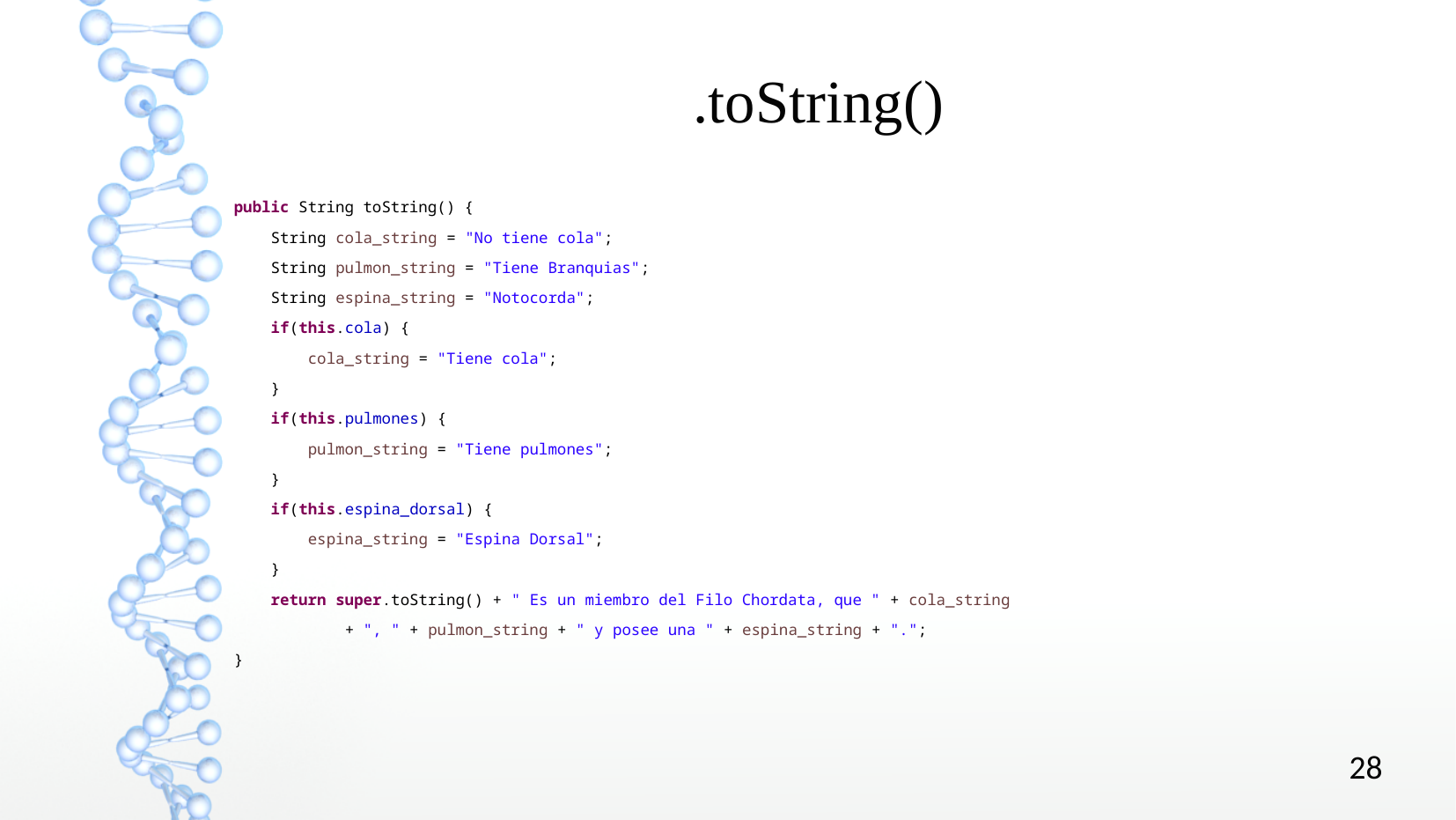

.toString()
public String toString() {
    String cola_string = "No tiene cola";
    String pulmon_string = "Tiene Branquias";
    String espina_string = "Notocorda";
    if(this.cola) {
        cola_string = "Tiene cola";
    }
    if(this.pulmones) {
        pulmon_string = "Tiene pulmones";
    }
    if(this.espina_dorsal) {
        espina_string = "Espina Dorsal";
    }
    return super.toString() + " Es un miembro del Filo Chordata, que " + cola_string
            + ", " + pulmon_string + " y posee una " + espina_string + ".";
}
28